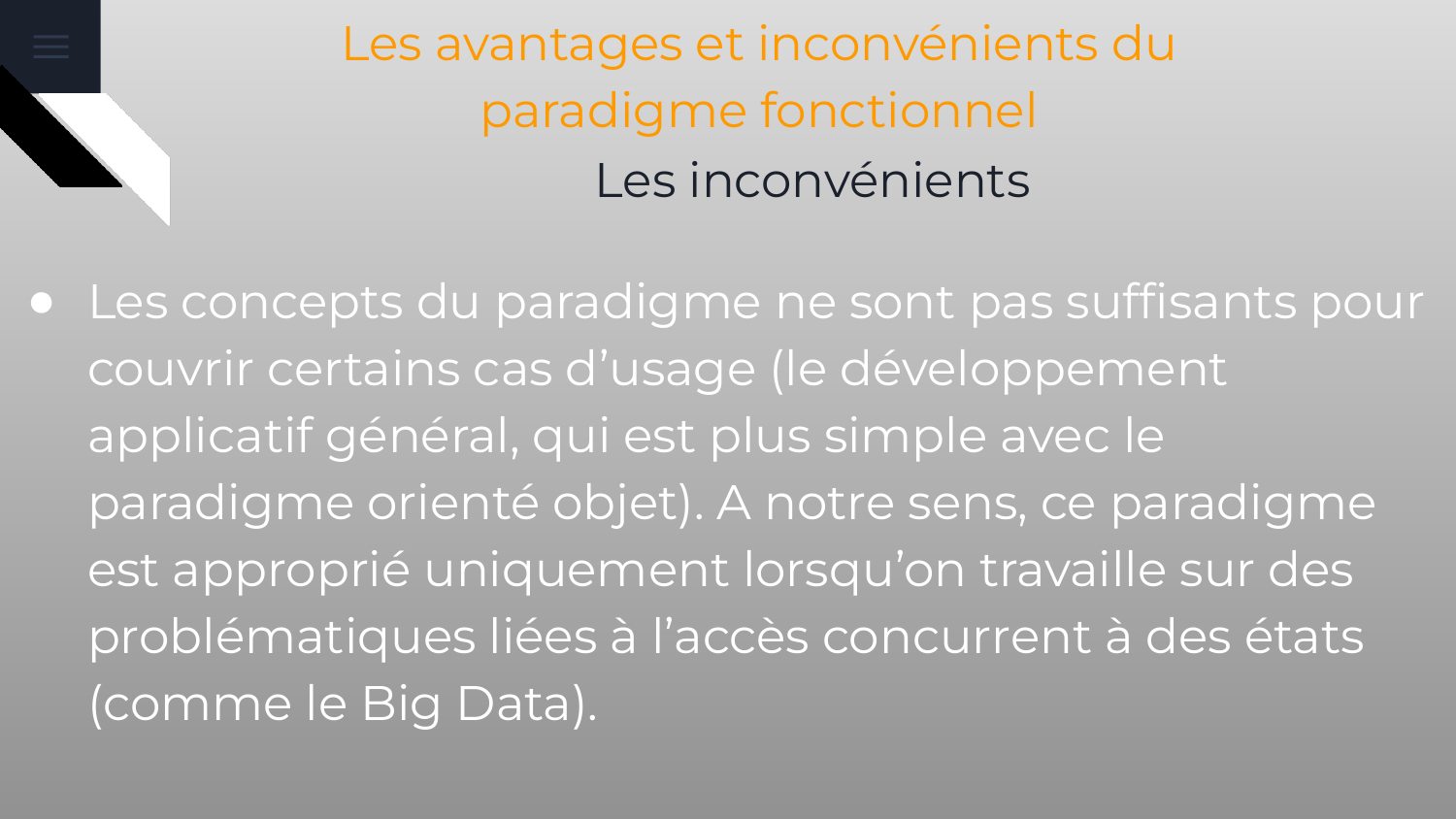

# Les avantages et inconvénients du paradigme fonctionnel

Les inconvénients

Les concepts du paradigme ne sont pas suffisants pour couvrir certains cas d’usage (le développement applicatif général, qui est plus simple avec le paradigme orienté objet). A notre sens, ce paradigme est approprié uniquement lorsqu’on travaille sur des problématiques liées à l’accès concurrent à des états (comme le Big Data).